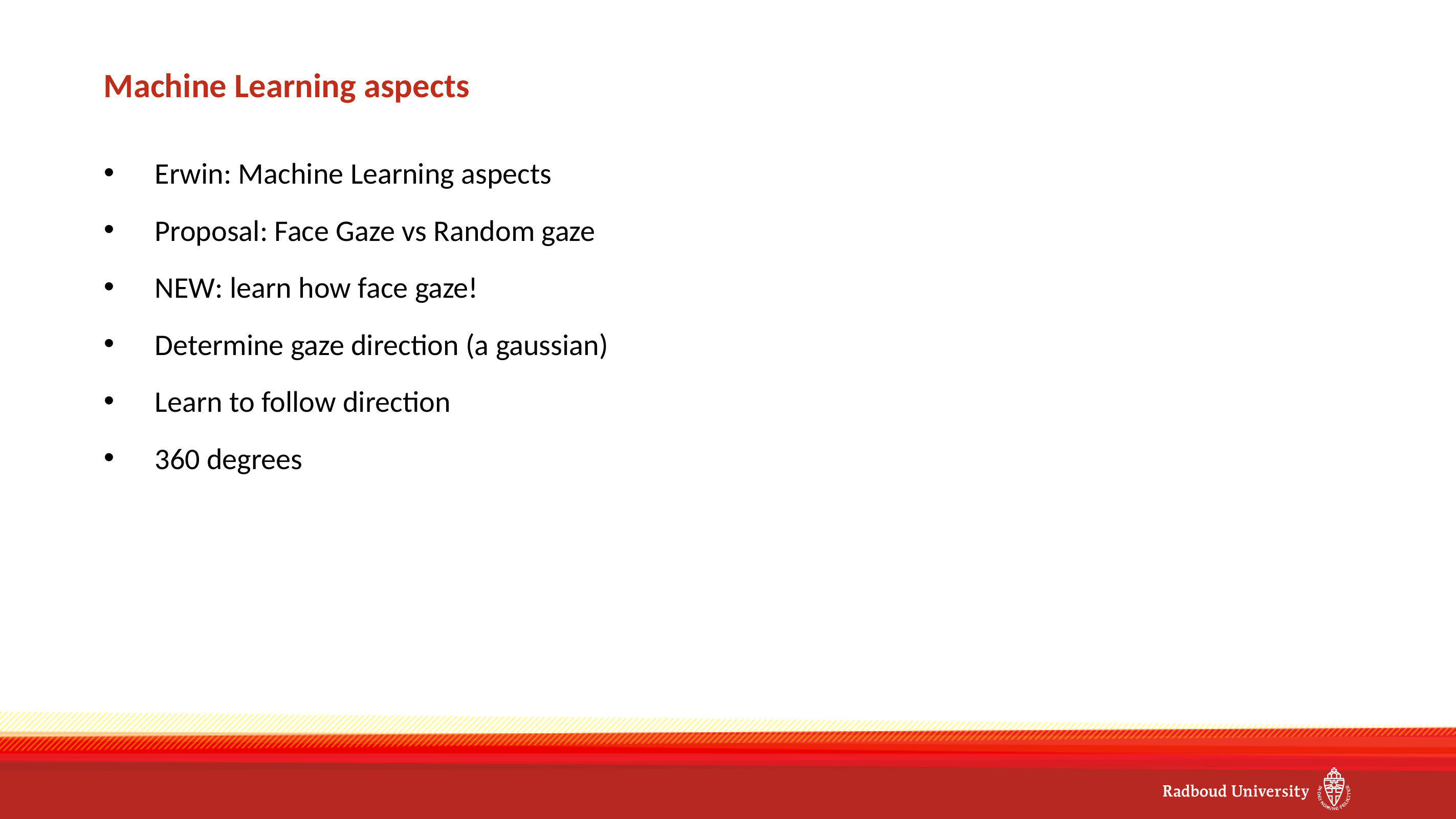

# Machine Learning aspects
Erwin: Machine Learning aspects
Proposal: Face Gaze vs Random gaze
NEW: learn how face gaze!
Determine gaze direction (a gaussian)
Learn to follow direction
360 degrees